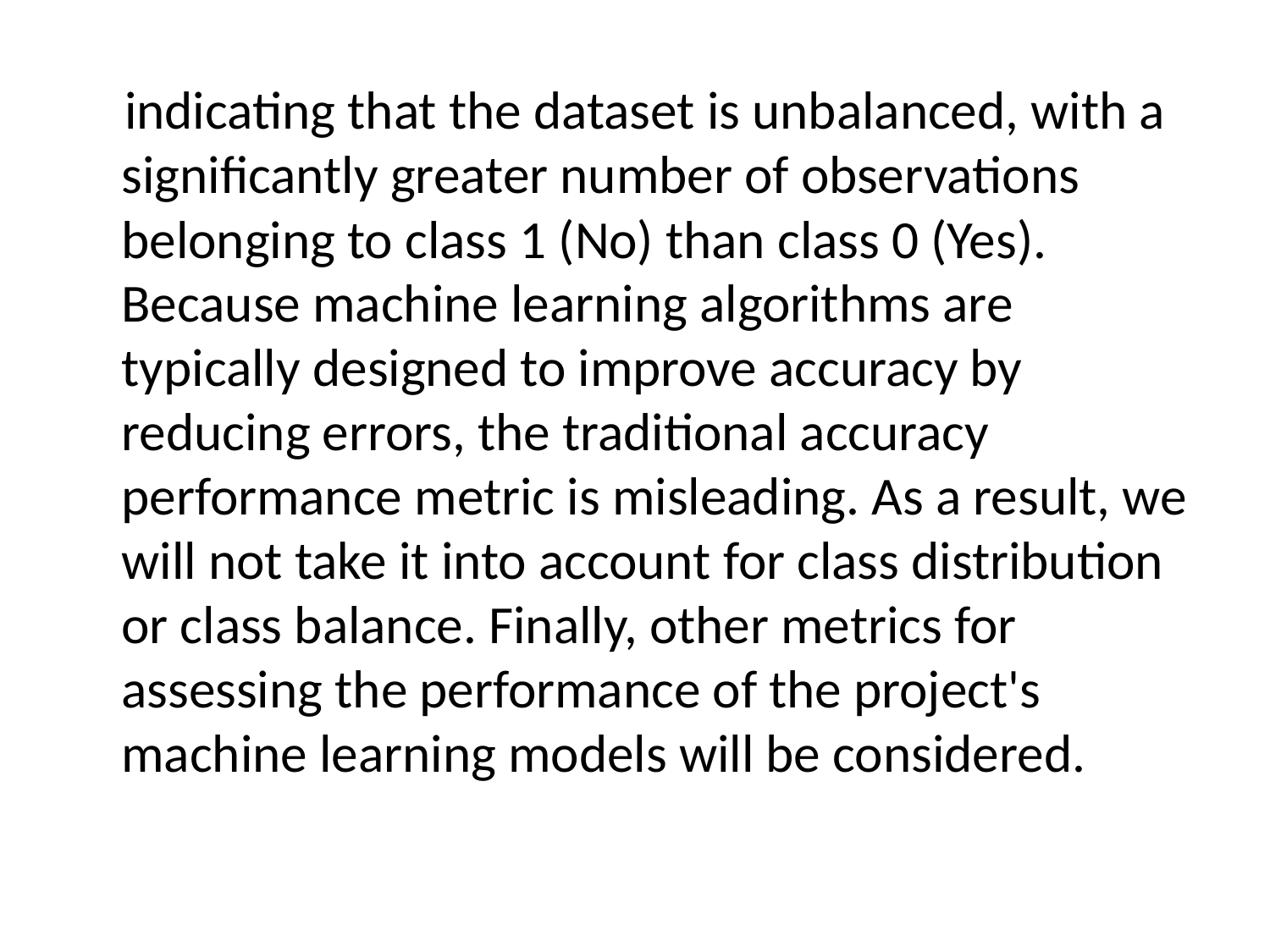

indicating that the dataset is unbalanced, with a significantly greater number of observations belonging to class 1 (No) than class 0 (Yes). Because machine learning algorithms are typically designed to improve accuracy by reducing errors, the traditional accuracy performance metric is misleading. As a result, we will not take it into account for class distribution or class balance. Finally, other metrics for assessing the performance of the project's machine learning models will be considered.